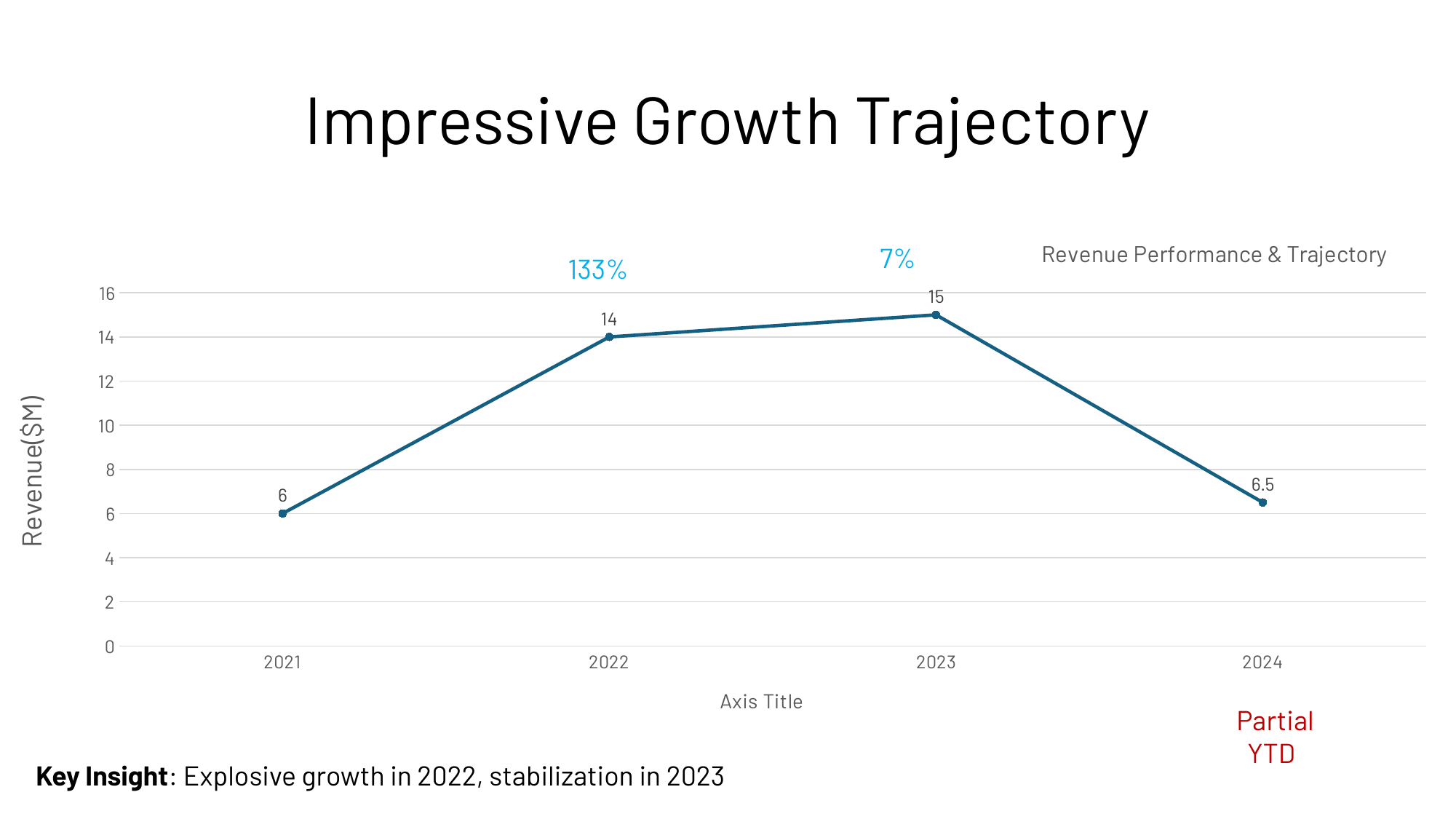

# Impressive Growth Trajectory

### Chart: Revenue Performance & Trajectory

| Category | Revenue (M$) |  |  |
|---|---|---|---|
| 2021 | 6.0 | None | None |
| 2022 | 14.0 | None | None |
| 2023 | 15.0 | None | None |
| 2024 | 6.5 | None | None |
7%
133%
Partial
  YTD
Key Insight: Explosive growth in 2022, stabilization in 2023